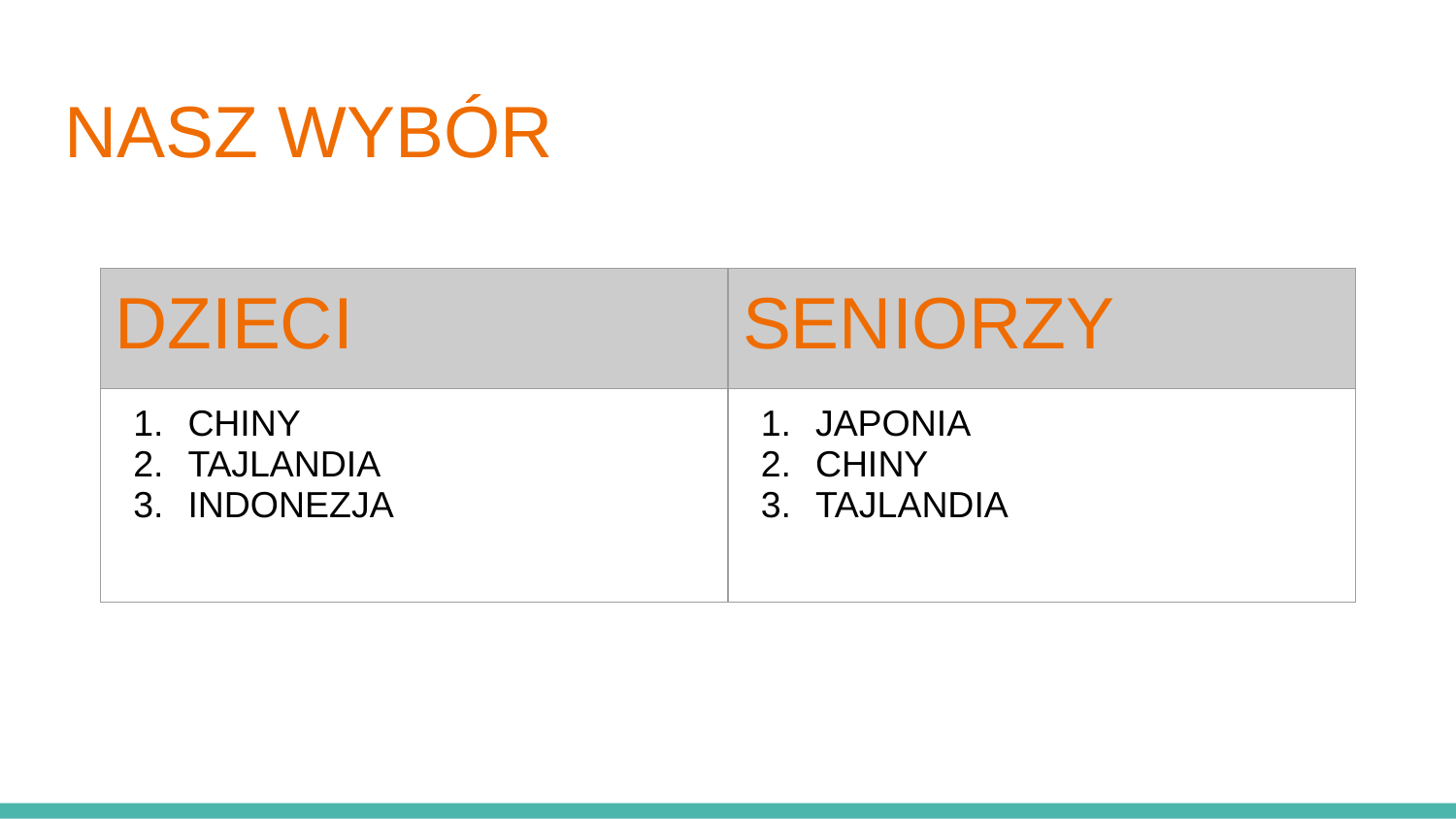

# NASZ WYBÓR
| DZIECI | SENIORZY |
| --- | --- |
| CHINY TAJLANDIA INDONEZJA | JAPONIA CHINY TAJLANDIA |